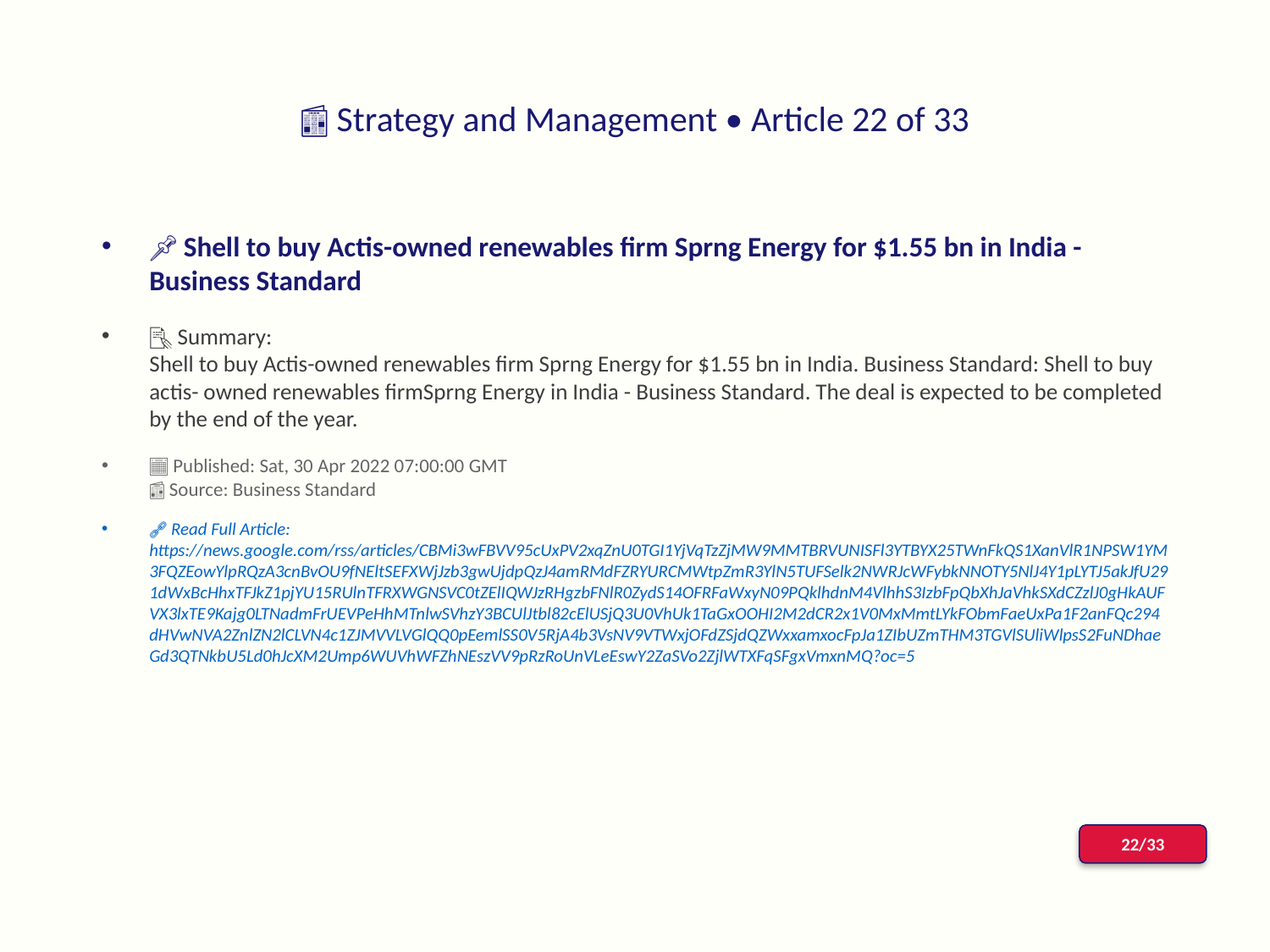

# 📰 Strategy and Management • Article 22 of 33
📌 Shell to buy Actis-owned renewables firm Sprng Energy for $1.55 bn in India - Business Standard
📝 Summary:
Shell to buy Actis-owned renewables firm Sprng Energy for $1.55 bn in India. Business Standard: Shell to buy actis- owned renewables firmSprng Energy in India - Business Standard. The deal is expected to be completed by the end of the year.
📅 Published: Sat, 30 Apr 2022 07:00:00 GMT
📰 Source: Business Standard
🔗 Read Full Article: https://news.google.com/rss/articles/CBMi3wFBVV95cUxPV2xqZnU0TGI1YjVqTzZjMW9MMTBRVUNISFl3YTBYX25TWnFkQS1XanVlR1NPSW1YM3FQZEowYlpRQzA3cnBvOU9fNEltSEFXWjJzb3gwUjdpQzJ4amRMdFZRYURCMWtpZmR3YlN5TUFSelk2NWRJcWFybkNNOTY5NlJ4Y1pLYTJ5akJfU291dWxBcHhxTFJkZ1pjYU15RUlnTFRXWGNSVC0tZElIQWJzRHgzbFNlR0ZydS14OFRFaWxyN09PQklhdnM4VlhhS3IzbFpQbXhJaVhkSXdCZzlJ0gHkAUFVX3lxTE9Kajg0LTNadmFrUEVPeHhMTnlwSVhzY3BCUlJtbl82cElUSjQ3U0VhUk1TaGxOOHI2M2dCR2x1V0MxMmtLYkFObmFaeUxPa1F2anFQc294dHVwNVA2ZnlZN2lCLVN4c1ZJMVVLVGlQQ0pEemlSS0V5RjA4b3VsNV9VTWxjOFdZSjdQZWxxamxocFpJa1ZIbUZmTHM3TGVlSUliWlpsS2FuNDhaeGd3QTNkbU5Ld0hJcXM2Ump6WUVhWFZhNEszVV9pRzRoUnVLeEswY2ZaSVo2ZjlWTXFqSFgxVmxnMQ?oc=5
22/33